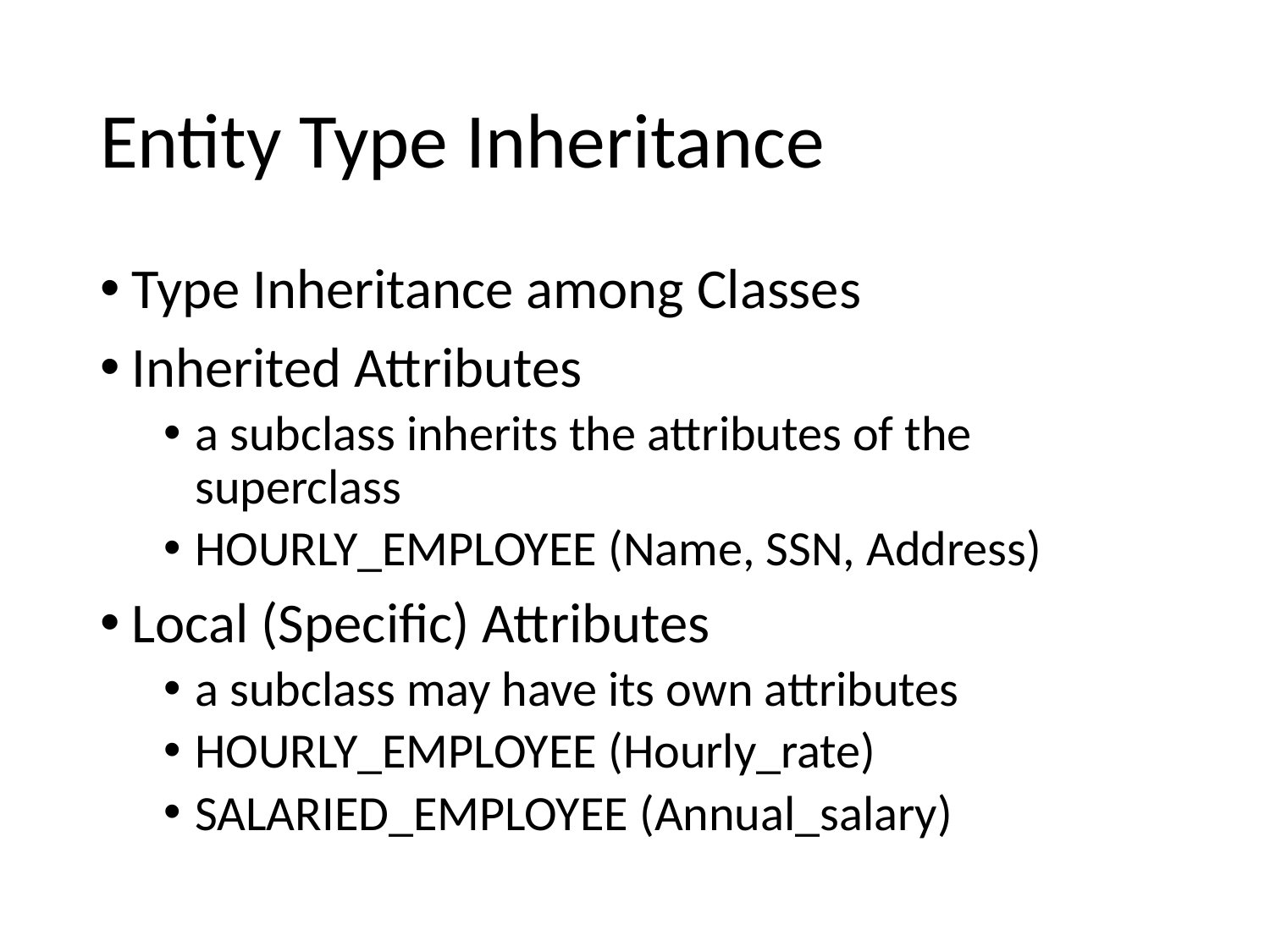

# Entity Type Inheritance
Type Inheritance among Classes
Inherited Attributes
a subclass inherits the attributes of the superclass
HOURLY_EMPLOYEE (Name, SSN, Address)
Local (Specific) Attributes
a subclass may have its own attributes
HOURLY_EMPLOYEE (Hourly_rate)
SALARIED_EMPLOYEE (Annual_salary)